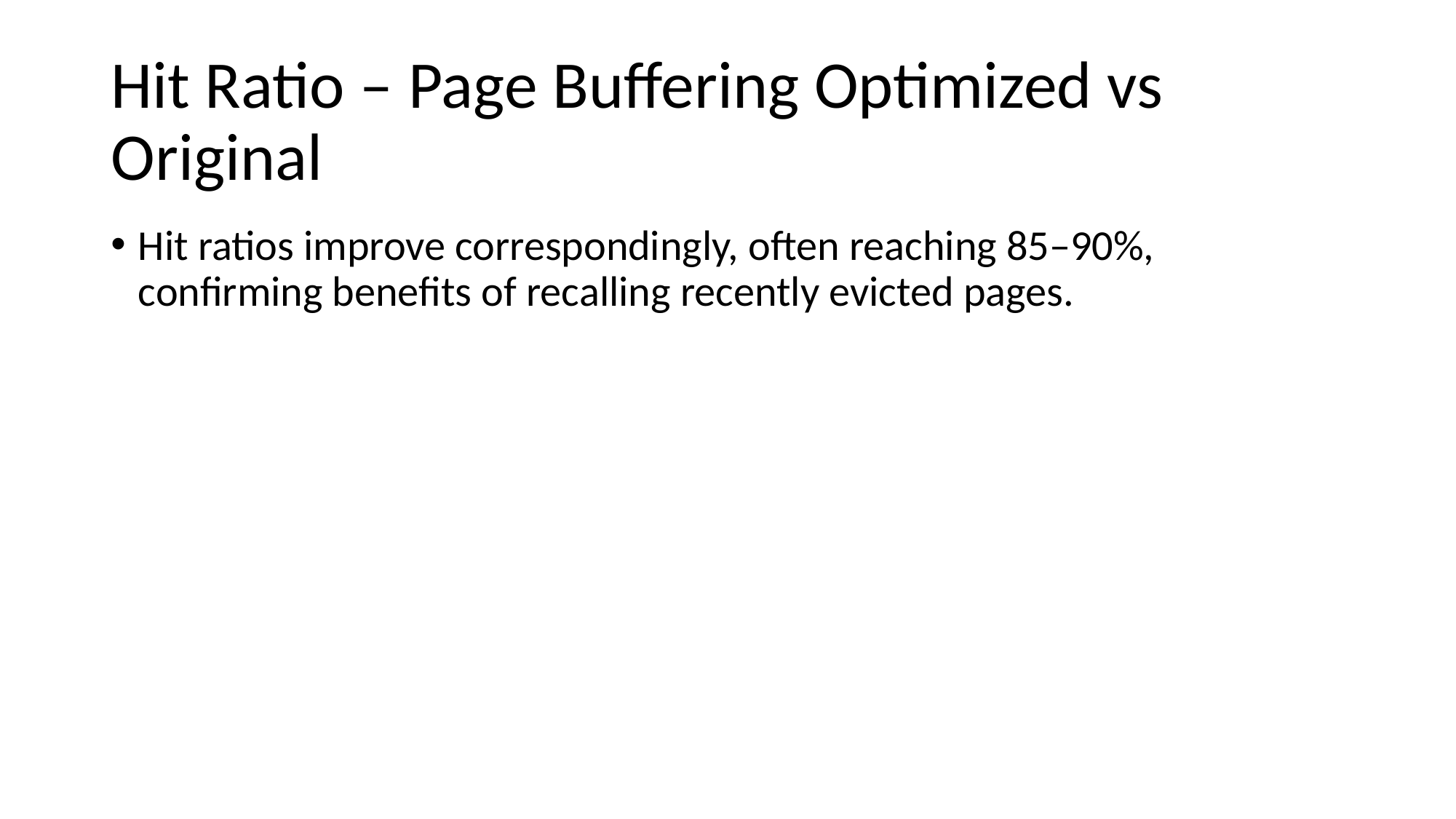

# Hit Ratio – Page Buffering Optimized vs Original
Hit ratios improve correspondingly, often reaching 85–90%, confirming benefits of recalling recently evicted pages.